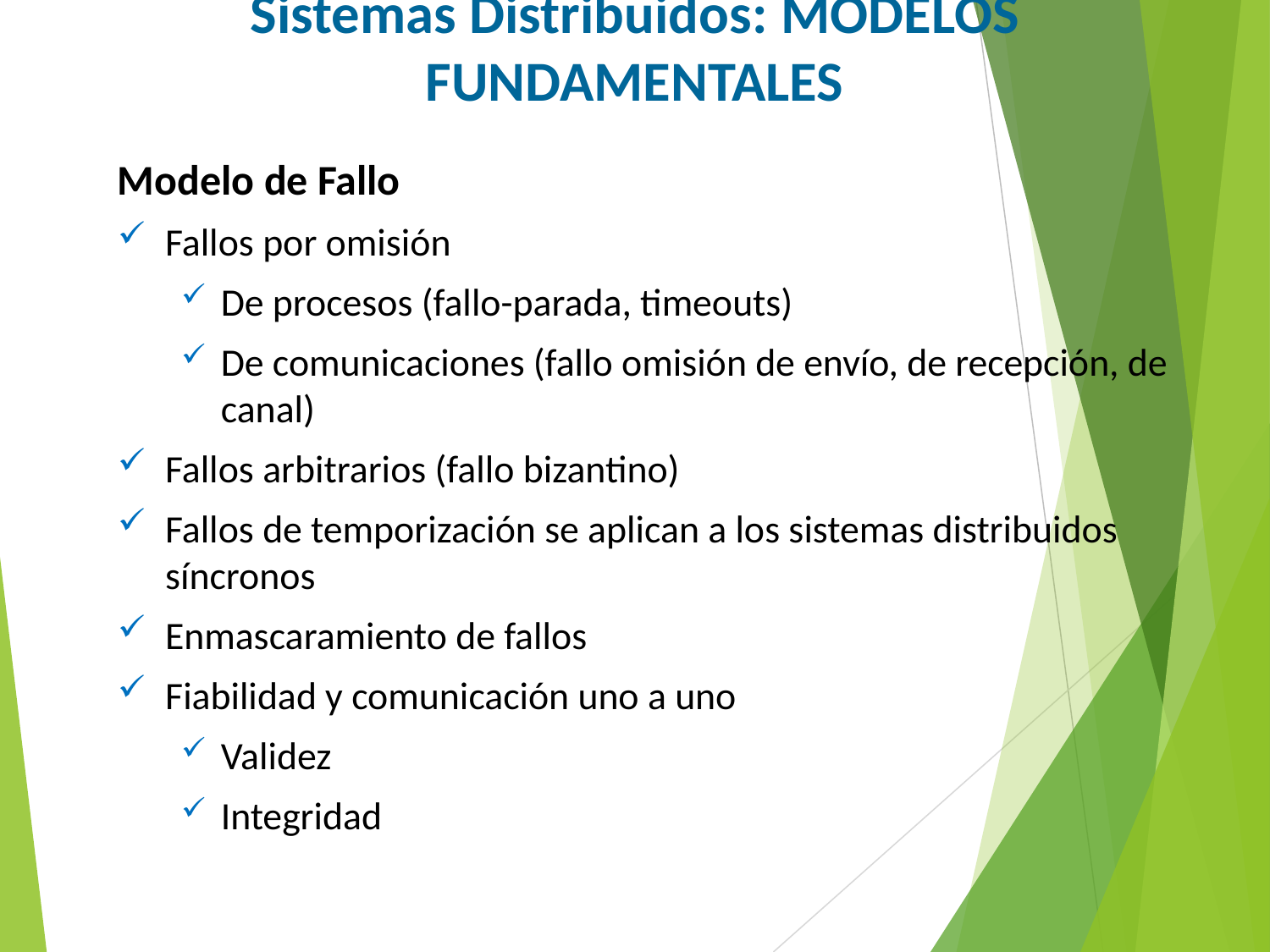

Sistemas Distribuidos: Modelos Fundamentales
Modelo de Fallo
Fallos por omisión
De procesos (fallo-parada, timeouts)
De comunicaciones (fallo omisión de envío, de recepción, de canal)
Fallos arbitrarios (fallo bizantino)
Fallos de temporización se aplican a los sistemas distribuidos síncronos
Enmascaramiento de fallos
Fiabilidad y comunicación uno a uno
Validez
Integridad